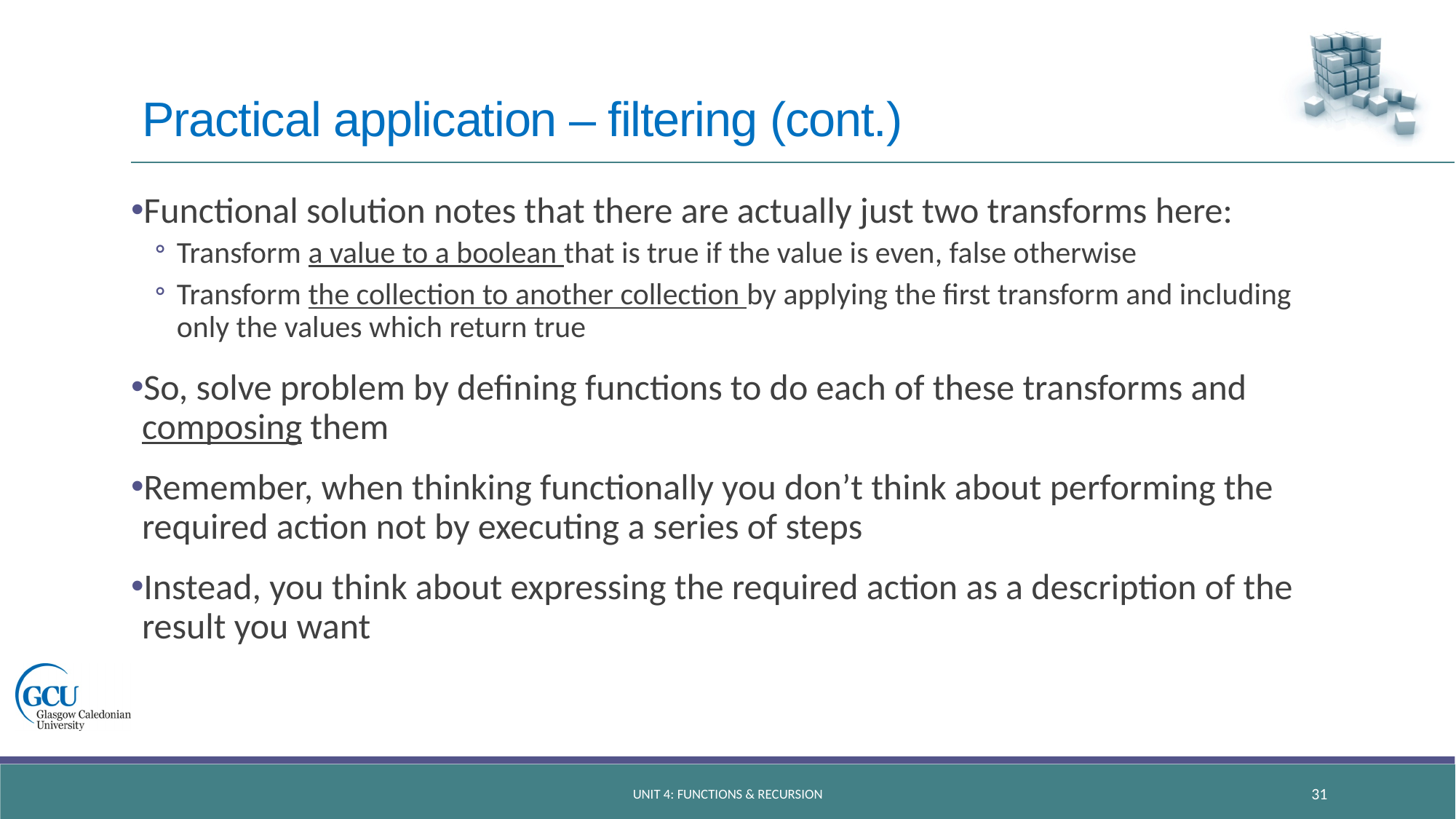

# Practical application – filtering (cont.)
Functional solution notes that there are actually just two transforms here:
Transform a value to a boolean that is true if the value is even, false otherwise
Transform the collection to another collection by applying the first transform and including only the values which return true
So, solve problem by defining functions to do each of these transforms and composing them
Remember, when thinking functionally you don’t think about performing the required action not by executing a series of steps
Instead, you think about expressing the required action as a description of the result you want
unit 4: functions & recursion
31